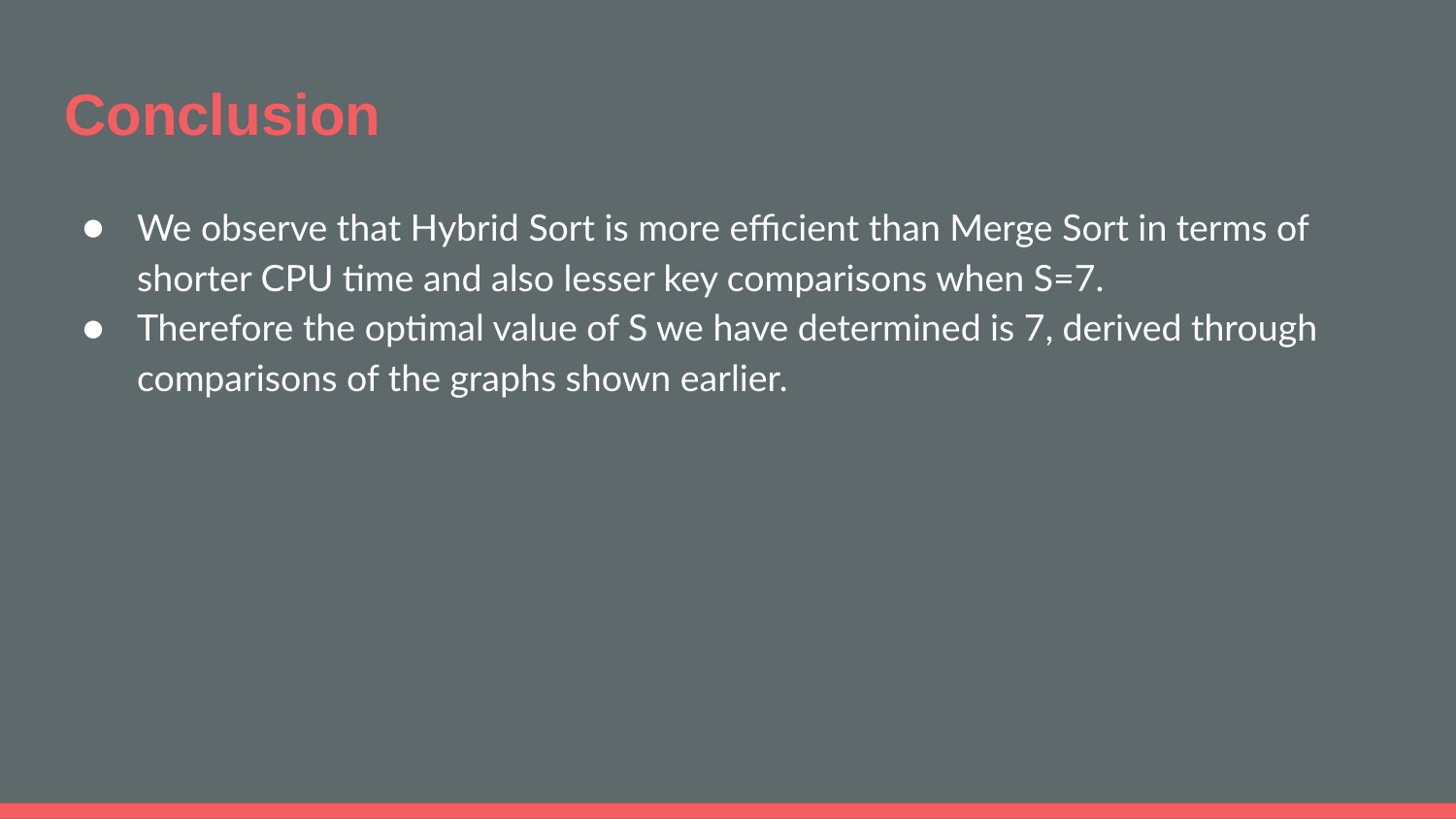

# Conclusion
We observe that Hybrid Sort is more efficient than Merge Sort in terms of shorter CPU time and also lesser key comparisons when S=7.
Therefore the optimal value of S we have determined is 7, derived through comparisons of the graphs shown earlier.